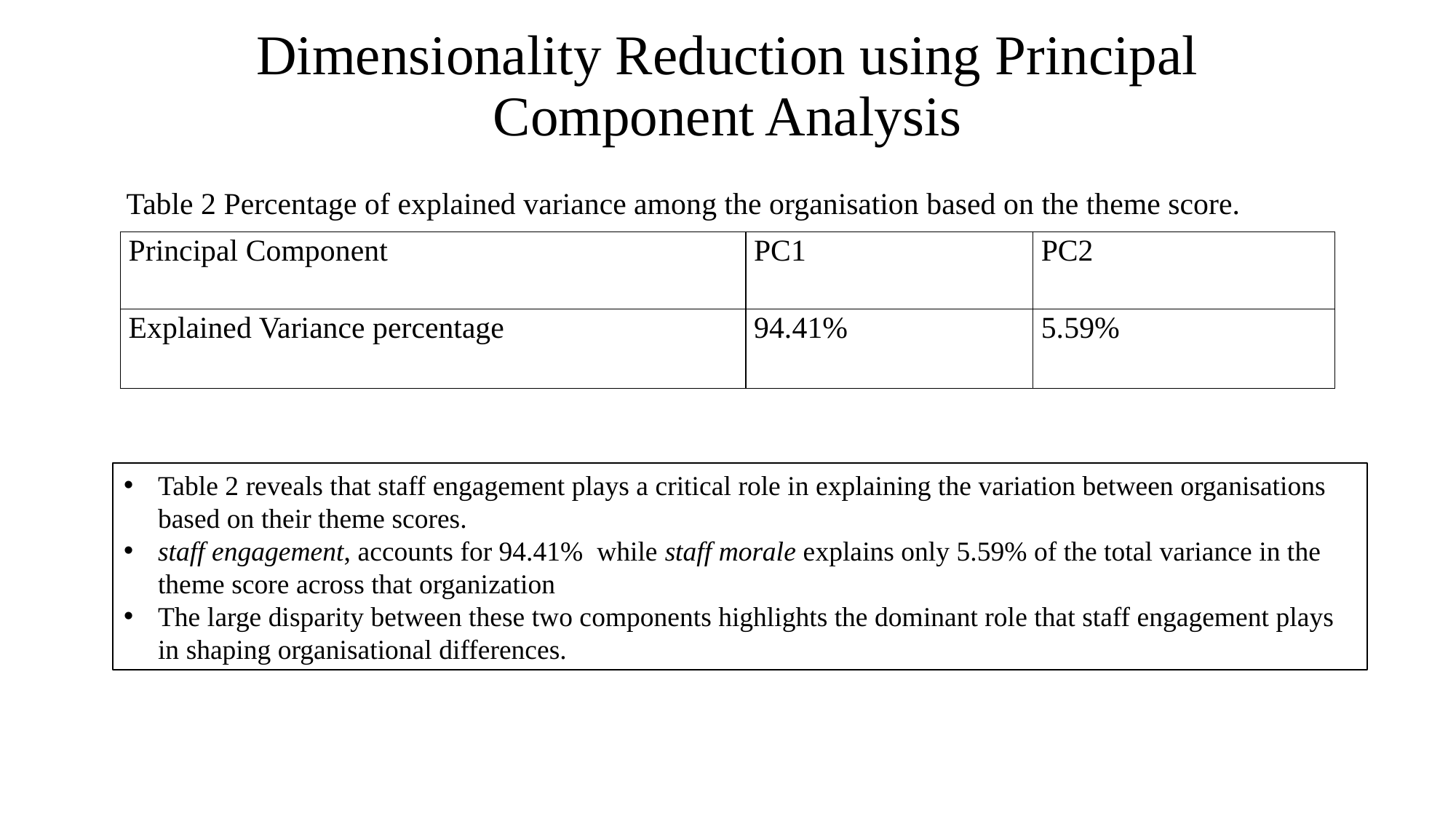

Dimensionality Reduction using Principal Component Analysis
Table 2 Percentage of explained variance among the organisation based on the theme score.
| Principal Component | PC1 | PC2 |
| --- | --- | --- |
| Explained Variance percentage | 94.41% | 5.59% |
Table 2 reveals that staff engagement plays a critical role in explaining the variation between organisations based on their theme scores.
staff engagement, accounts for 94.41%  while staff morale explains only 5.59% of the total variance in the theme score across that organization
The large disparity between these two components highlights the dominant role that staff engagement plays in shaping organisational differences.